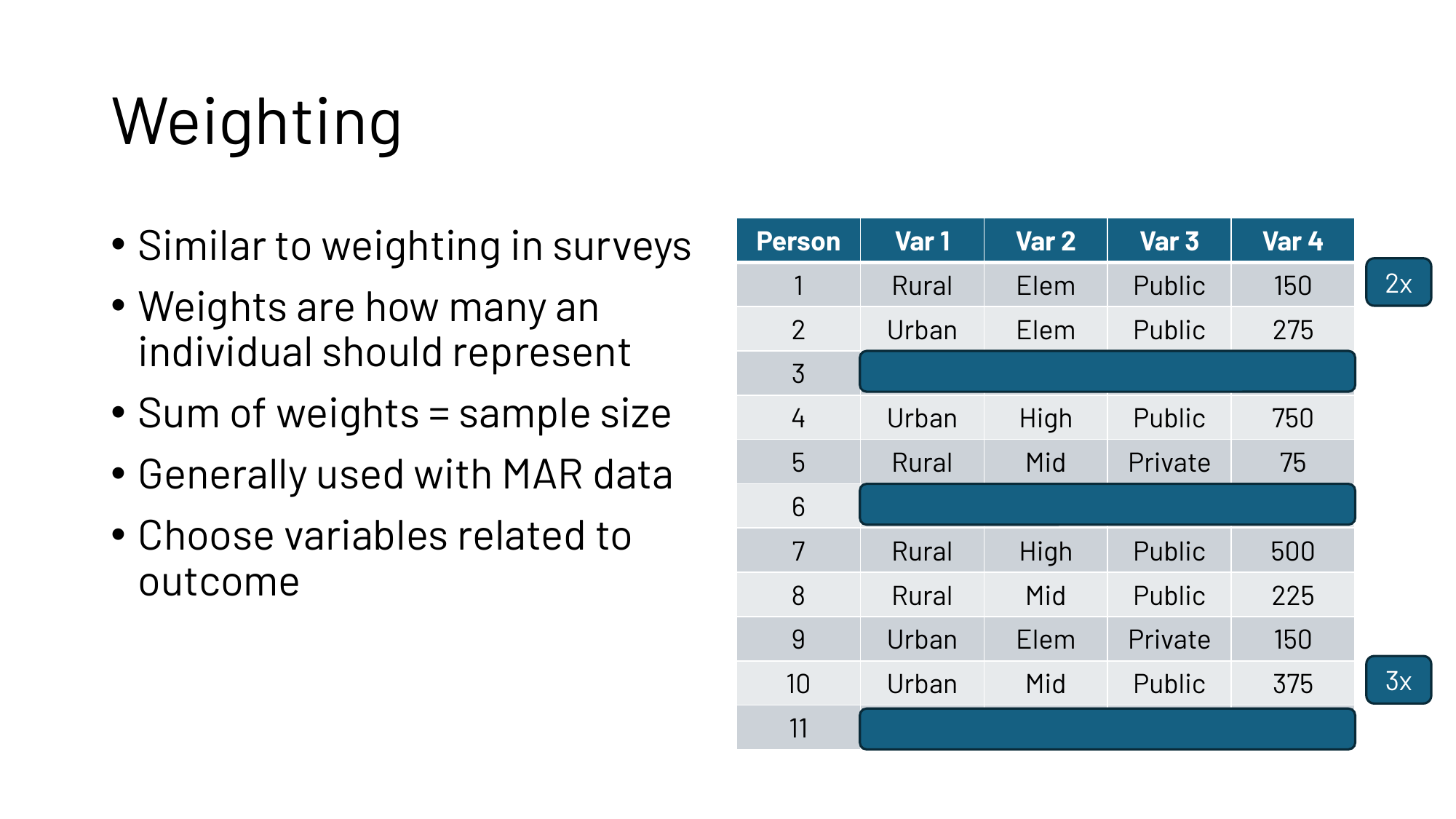

# Weighting
Similar to weighting in surveys
Weights are how many an individual should represent
Sum of weights = sample size
Generally used with MAR data
Choose variables related to outcome

| Person | Var 1 | Var 2 | Var 3 | Var 4 |
| --- | --- | --- | --- | --- |
| 1 | Rural | Elem | Public | 150 |
| 2 | Urban | Elem | Public | 275 |
| 3 | Urban | Mid | Private | . |
| 4 | Urban | High | Public | 750 |
| 5 | Rural | Mid | Private | 75 |
| 6 | Urban | Mid | Public | . |
| 7 | Rural | High | Public | 500 |
| 8 | Rural | Mid | Public | 225 |
| 9 | Urban | Elem | Private | 150 |
| 10 | Urban | Mid | Public | 375 |
| 11 | Rural | Elem | Public | . |
2x

3x